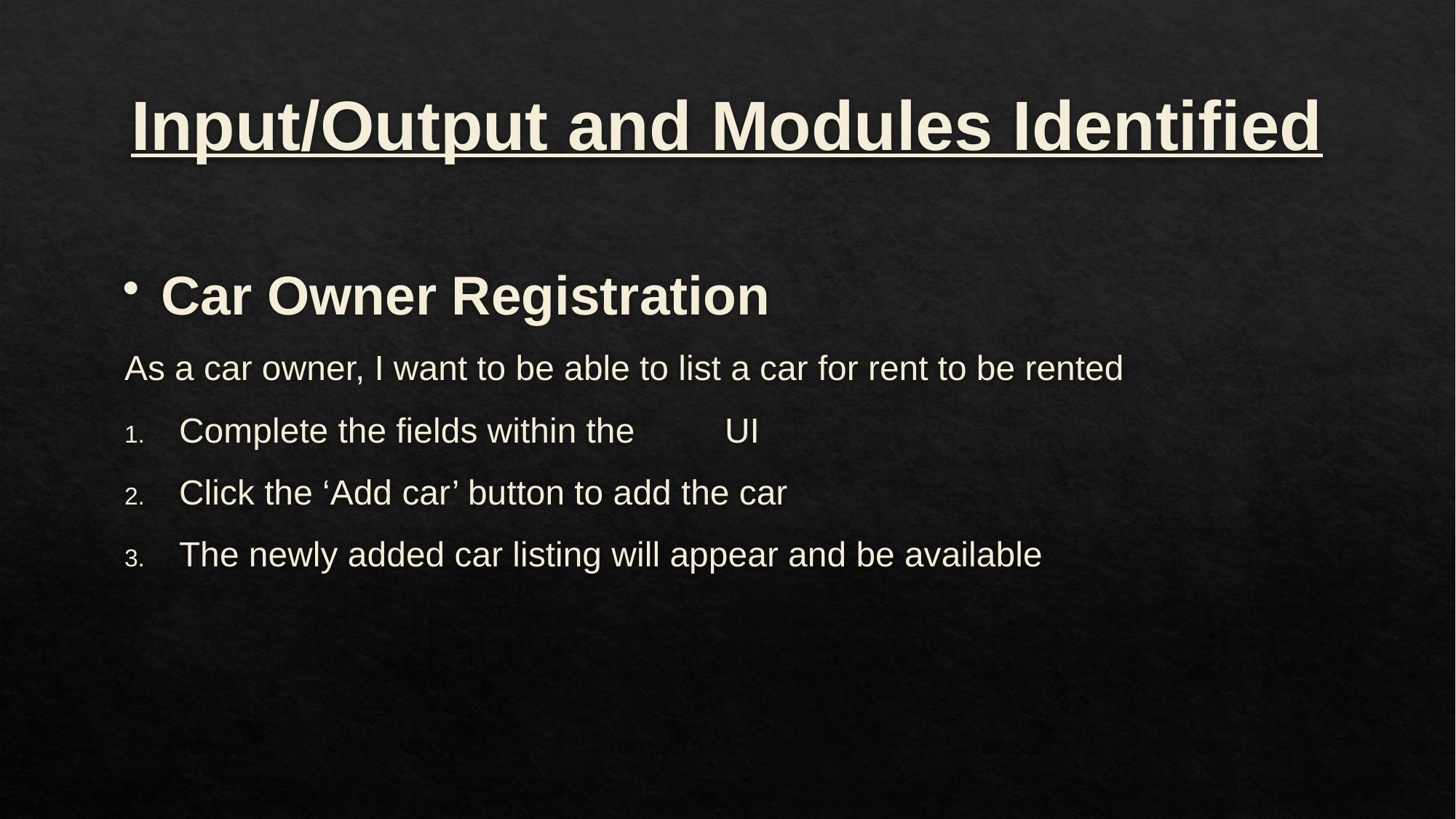

# Input/Output and Modules Identified
Car Owner Registration
As a car owner, I want to be able to list a car for rent to be rented
Complete the fields within the 	UI
Click the ‘Add car’ button to add the car
The newly added car listing will appear and be available